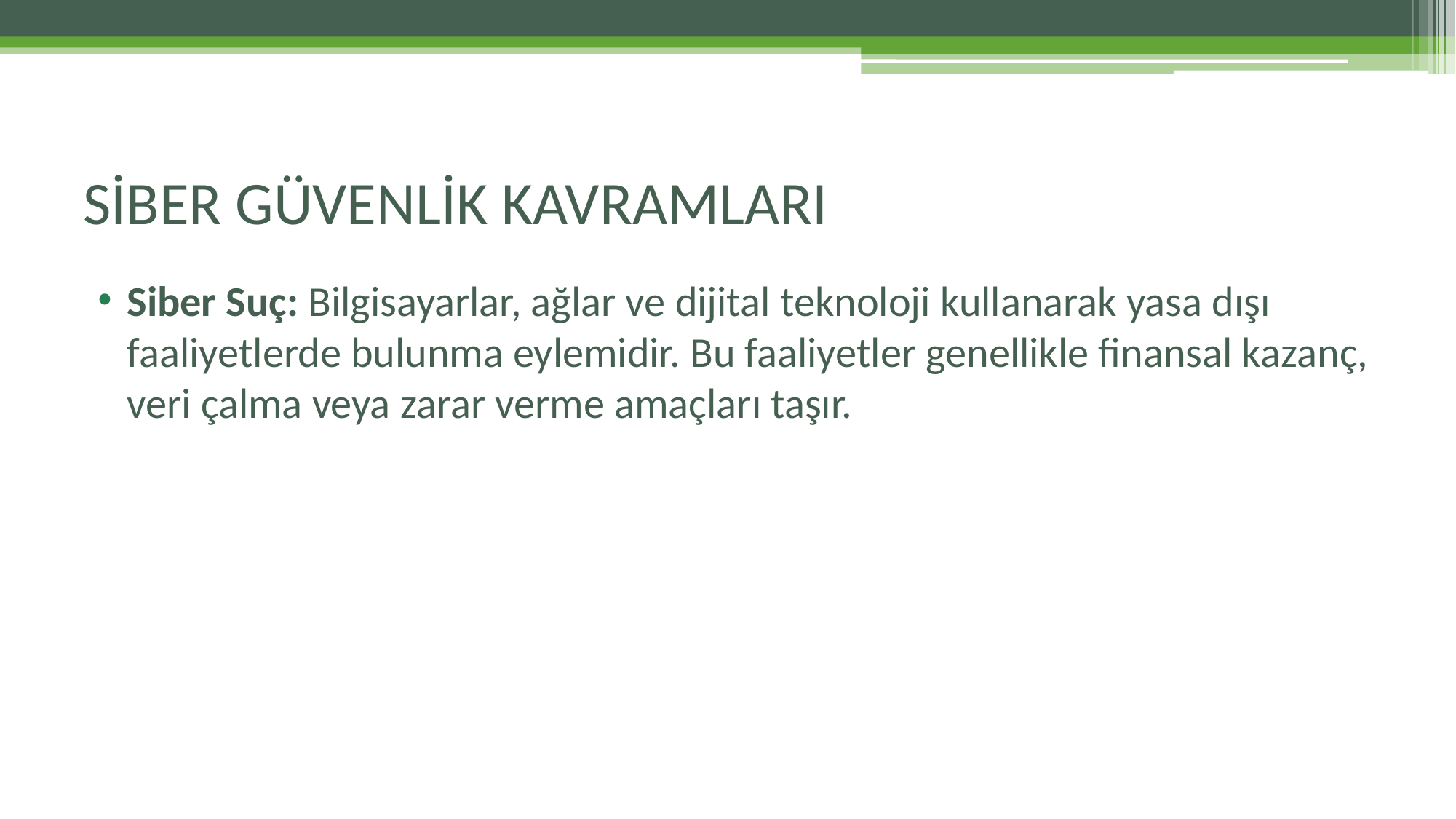

# SİBER GÜVENLİK KAVRAMLARI
Siber Suç: Bilgisayarlar, ağlar ve dijital teknoloji kullanarak yasa dışı faaliyetlerde bulunma eylemidir. Bu faaliyetler genellikle finansal kazanç, veri çalma veya zarar verme amaçları taşır.